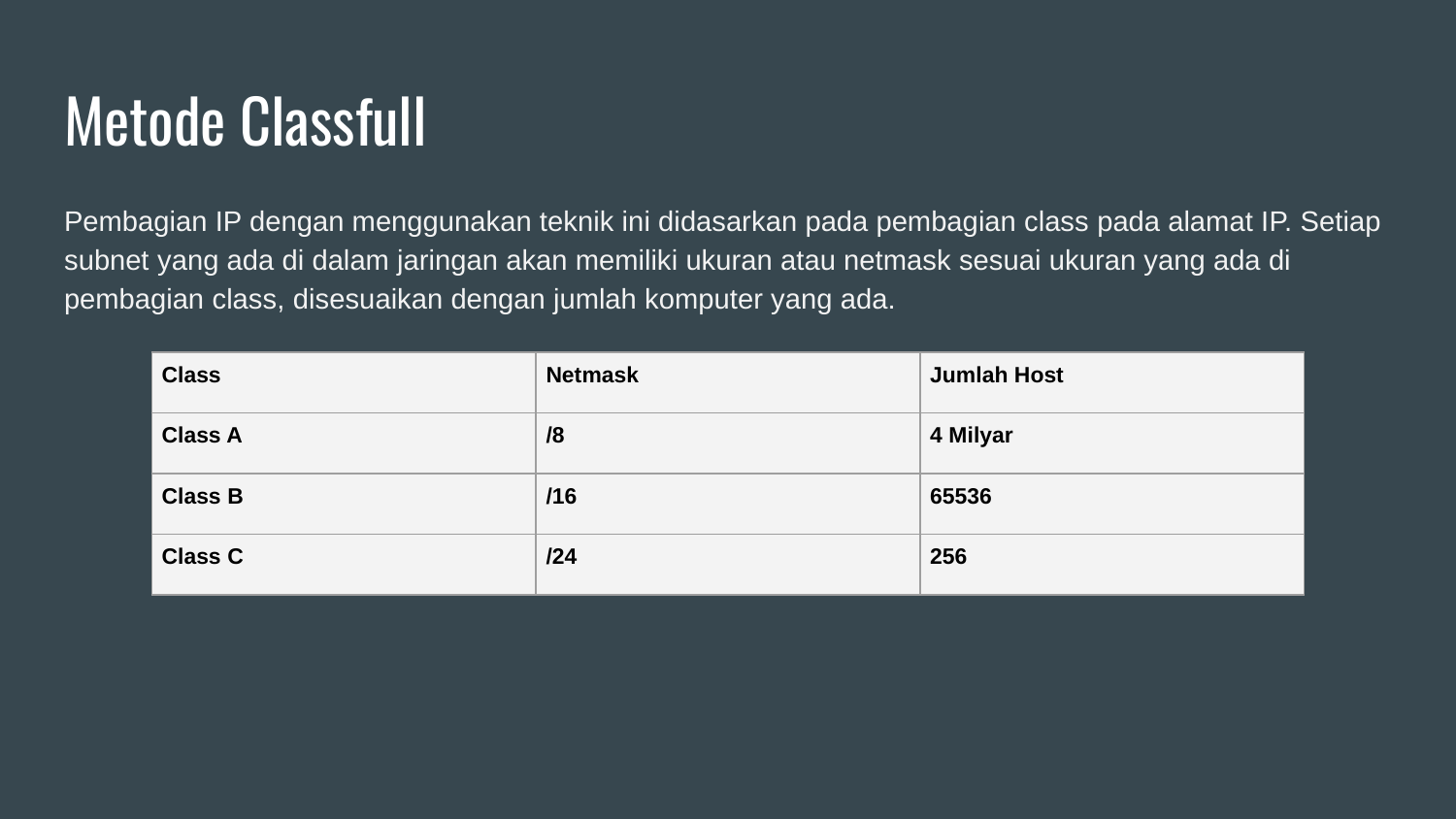

# Metode Classfull
Pembagian IP dengan menggunakan teknik ini didasarkan pada pembagian class pada alamat IP. Setiap subnet yang ada di dalam jaringan akan memiliki ukuran atau netmask sesuai ukuran yang ada di pembagian class, disesuaikan dengan jumlah komputer yang ada.

| Class | Netmask | Jumlah Host |
| --- | --- | --- |
| Class A | /8 | 4 Milyar |
| Class B | /16 | 65536 |
| Class C | /24 | 256 |